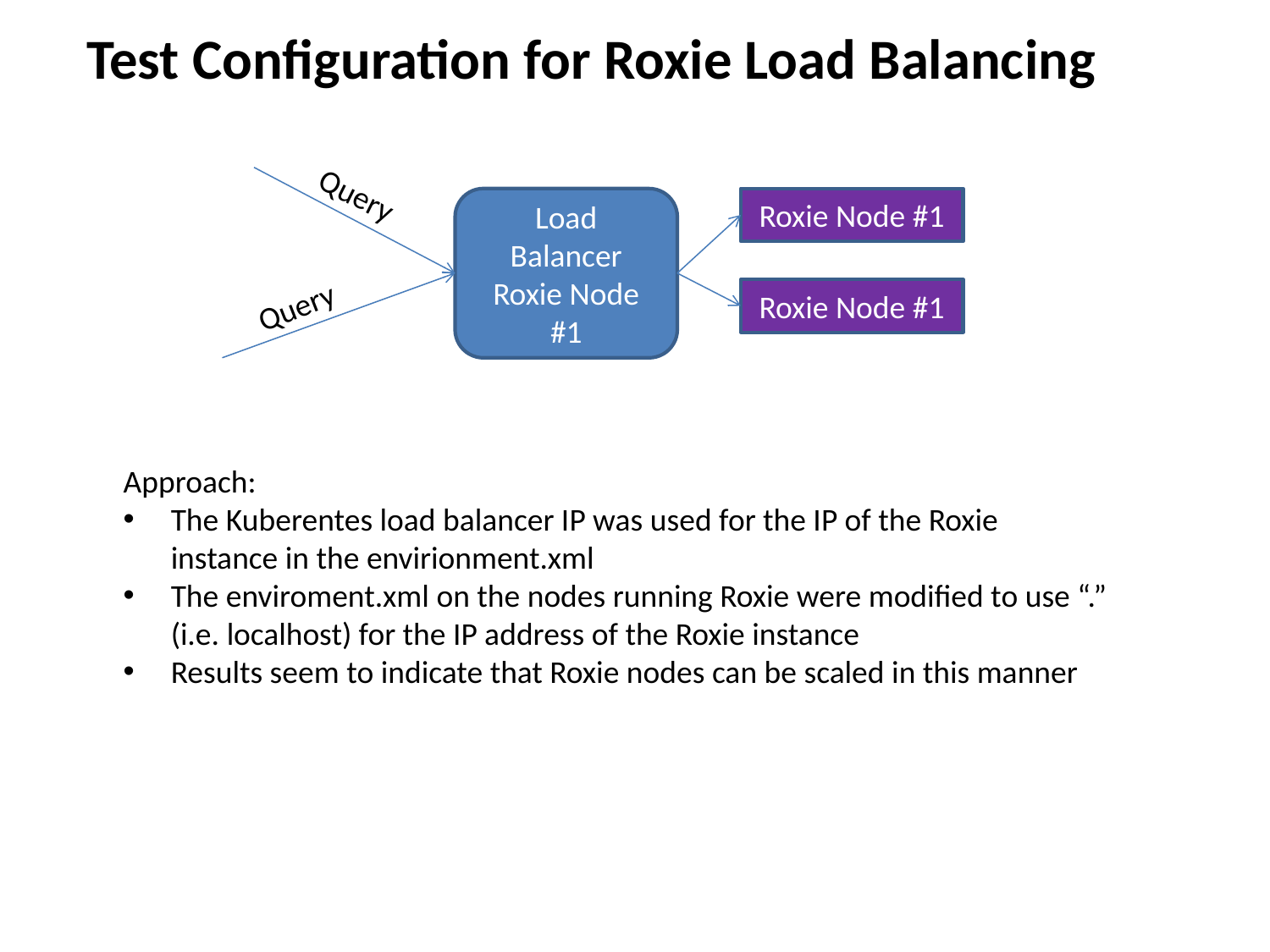

Test Configuration for Roxie Load Balancing
Query
Load
Balancer
Roxie Node #1
Roxie Node #1
Roxie Node #1
Query
Approach:
The Kuberentes load balancer IP was used for the IP of the Roxie instance in the envirionment.xml
The enviroment.xml on the nodes running Roxie were modified to use “.” (i.e. localhost) for the IP address of the Roxie instance
Results seem to indicate that Roxie nodes can be scaled in this manner